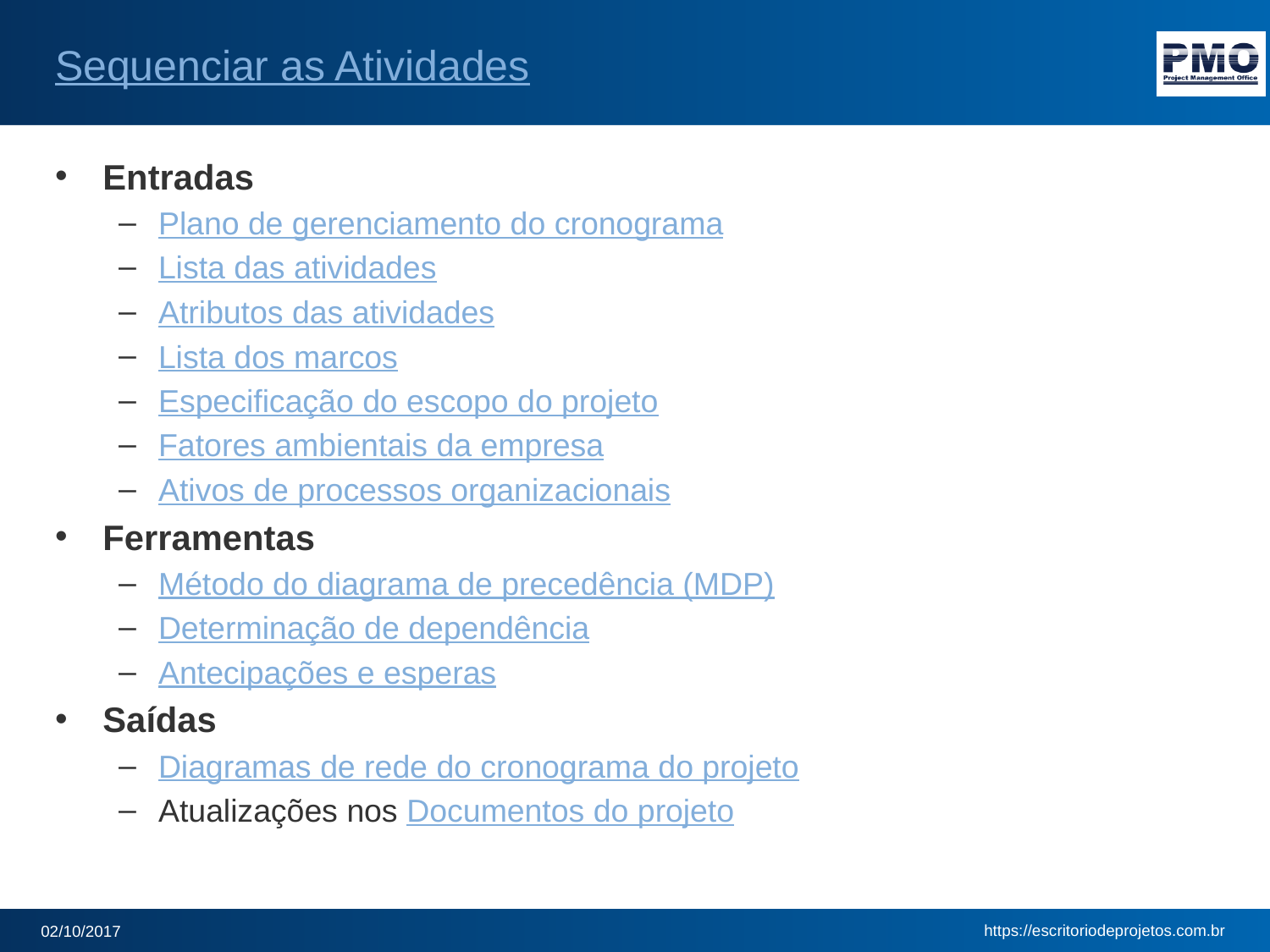

# Sequenciar as Atividades
Entradas
Plano de gerenciamento do cronograma
Lista das atividades
Atributos das atividades
Lista dos marcos
Especificação do escopo do projeto
Fatores ambientais da empresa
Ativos de processos organizacionais
Ferramentas
Método do diagrama de precedência (MDP)
Determinação de dependência
Antecipações e esperas
Saídas
Diagramas de rede do cronograma do projeto
Atualizações nos Documentos do projeto